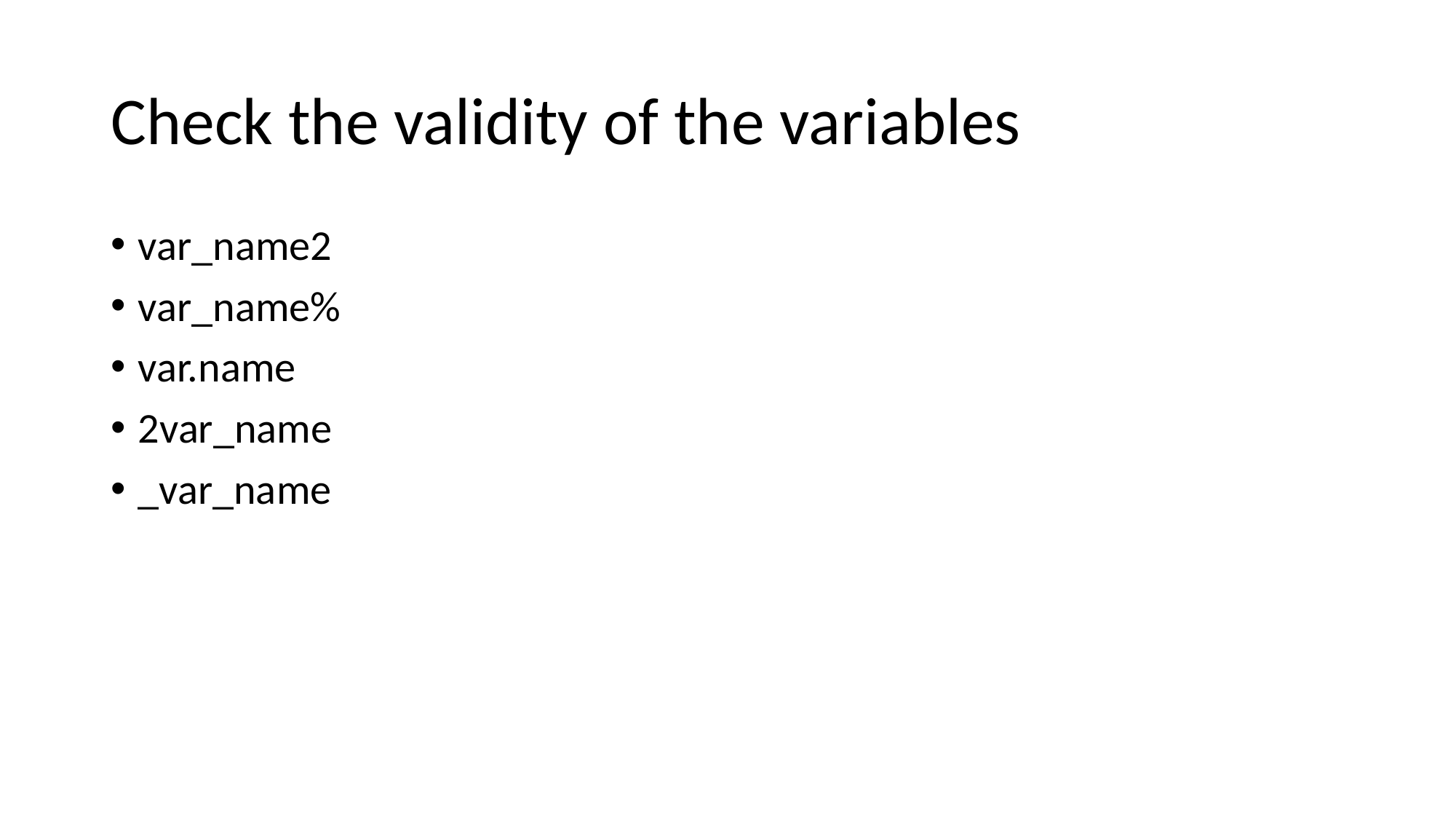

# Check the validity of the variables
var_name2
var_name%
var.name
2var_name
_var_name